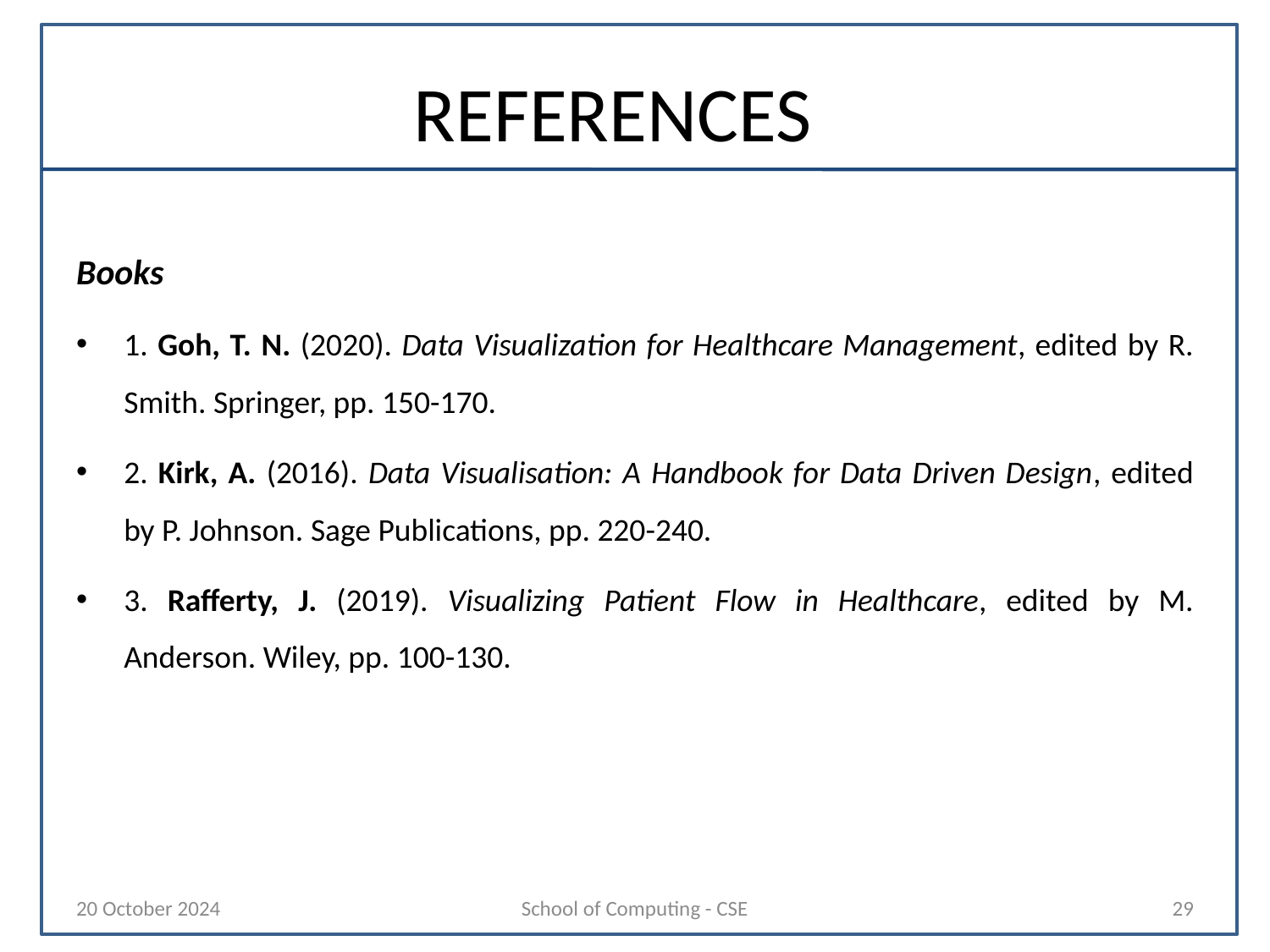

# REFERENCES
Books
1. Goh, T. N. (2020). Data Visualization for Healthcare Management, edited by R. Smith. Springer, pp. 150-170.
2. Kirk, A. (2016). Data Visualisation: A Handbook for Data Driven Design, edited by P. Johnson. Sage Publications, pp. 220-240.
3. Rafferty, J. (2019). Visualizing Patient Flow in Healthcare, edited by M. Anderson. Wiley, pp. 100-130.

20 October 2024
School of Computing - CSE
29